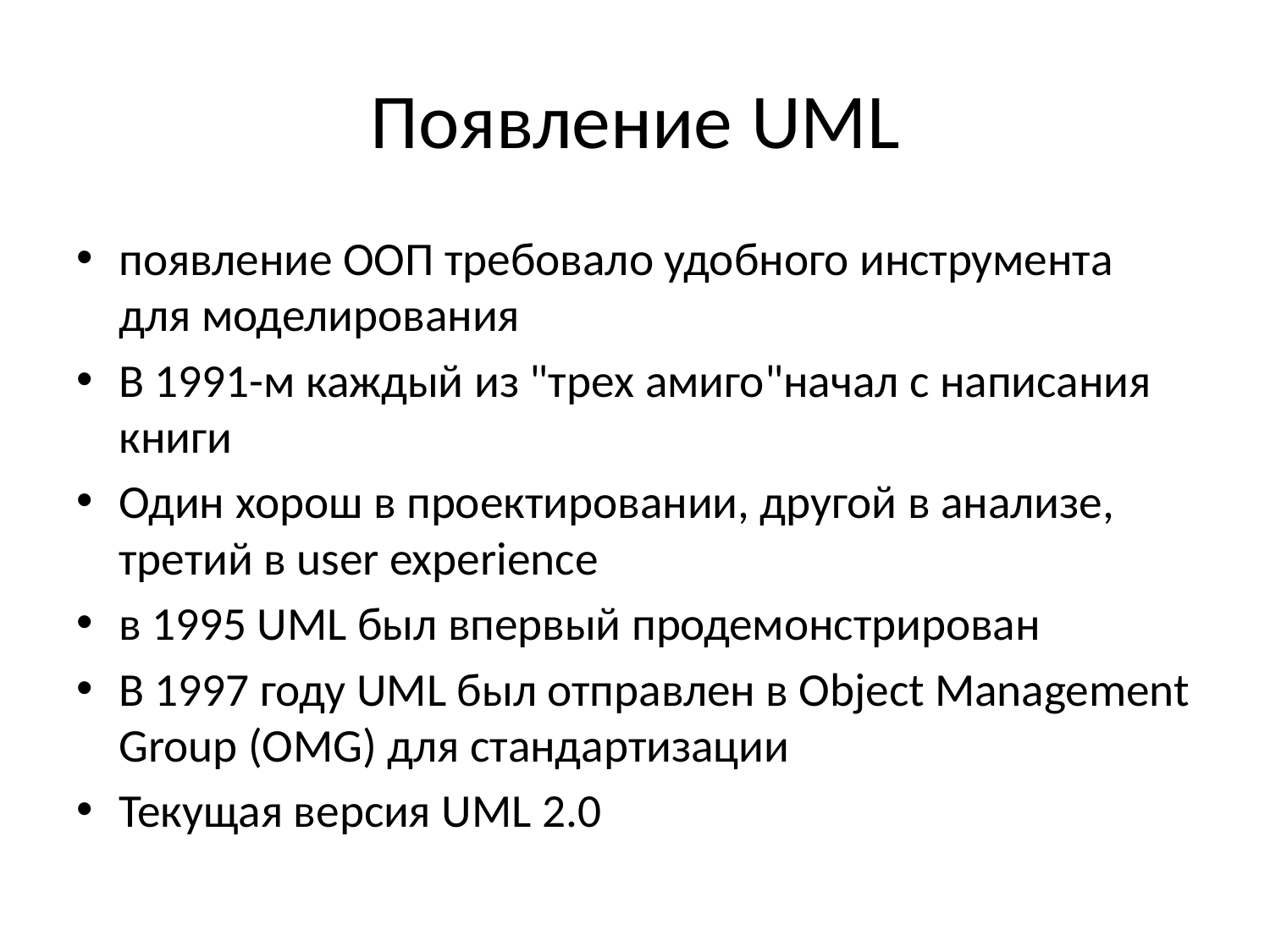

# Появление UML
появление ООП требовало удобного инструмента для моделирования
В 1991-м каждый из "трех амиго"начал с написания книги
Один хорош в проектировании, другой в анализе, третий в user experience
в 1995 UML был впервый продемонстрирован
В 1997 году UML был отправлен в Object Management Group (OMG) для стандартизации
Текущая версия UML 2.0